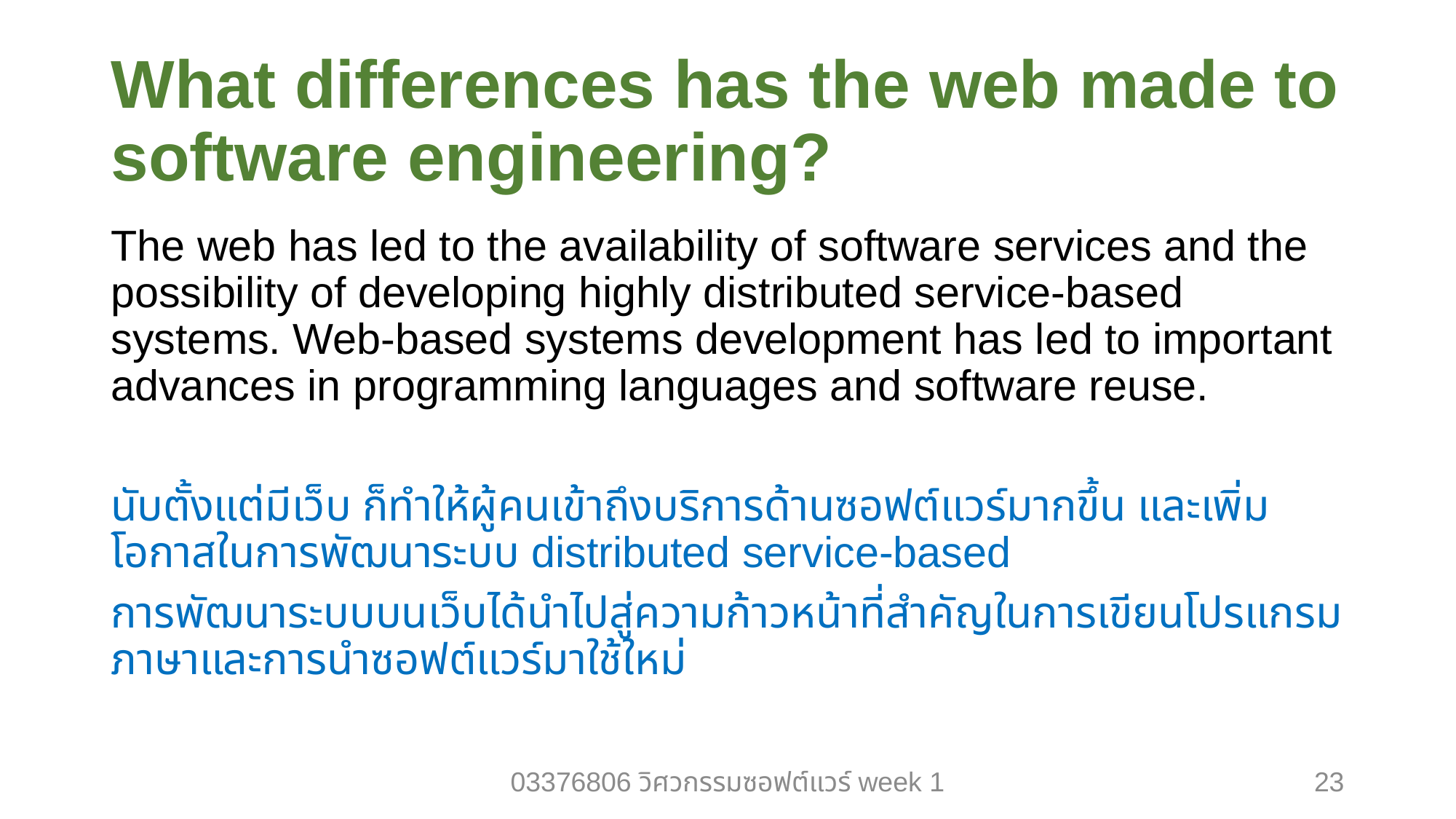

# What differences has the web made to software engineering?
The web has led to the availability of software services and the possibility of developing highly distributed service-based systems. Web-based systems development has led to important advances in programming languages and software reuse.

นับตั้งแต่มีเว็บ ก็ทำให้ผู้คนเข้าถึงบริการด้านซอฟต์แวร์มากขึ้น และเพิ่มโอกาสในการพัฒนาระบบ distributed service-based
การพัฒนาระบบบนเว็บได้นำไปสู่ความก้าวหน้าที่สำคัญในการเขียนโปรแกรมภาษาและการนำซอฟต์แวร์มาใช้ใหม่
03376806 วิศวกรรมซอฟต์แวร์ week 1
23